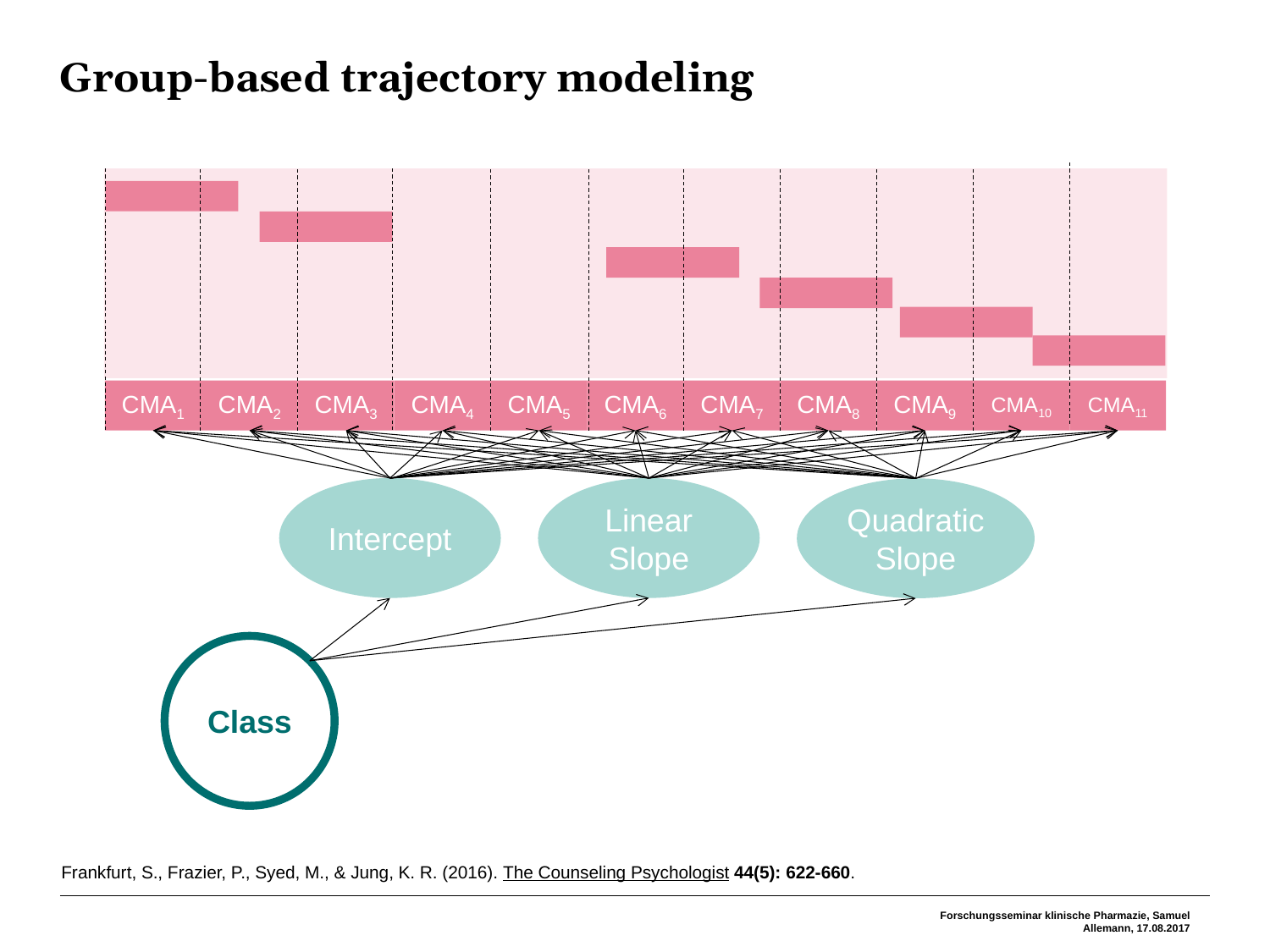

# Group-based trajectory modeling

CMA1
CMA2
CMA3
CMA4
CMA5
CMA6
CMA7
CMA8
CMA9
CMA10
CMA11
Intercept
Linear Slope
Quadratic Slope
Class
Frankfurt, S., Frazier, P., Syed, M., & Jung, K. R. (2016). The Counseling Psychologist 44(5): 622-660.
Forschungsseminar klinische Pharmazie, Samuel Allemann, 17.08.2017